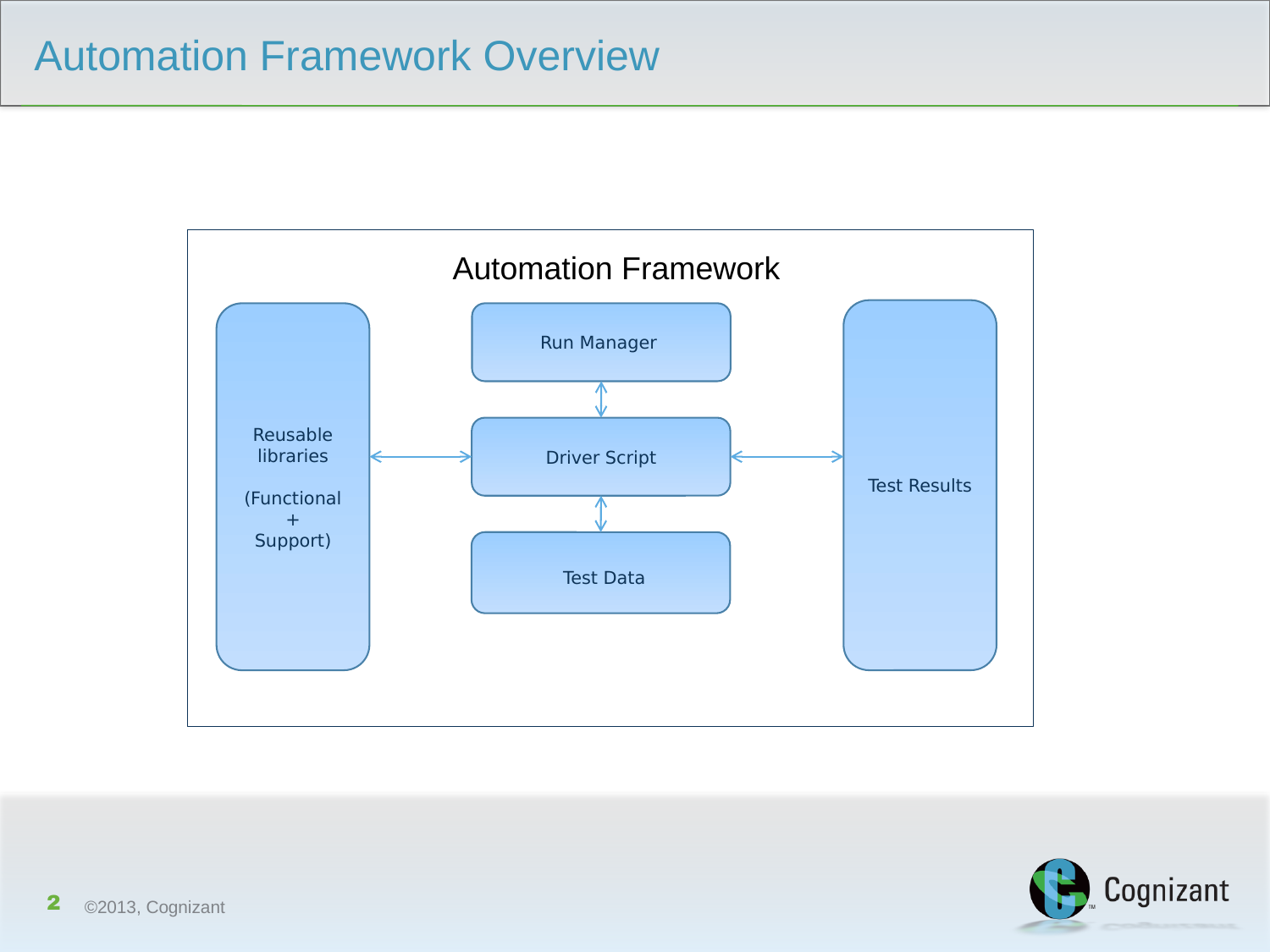

# Automation Framework Overview

Automation Framework
Test Results
Reusable libraries

(Functional +
Support)
Run Manager
Driver Script

Test Data
2